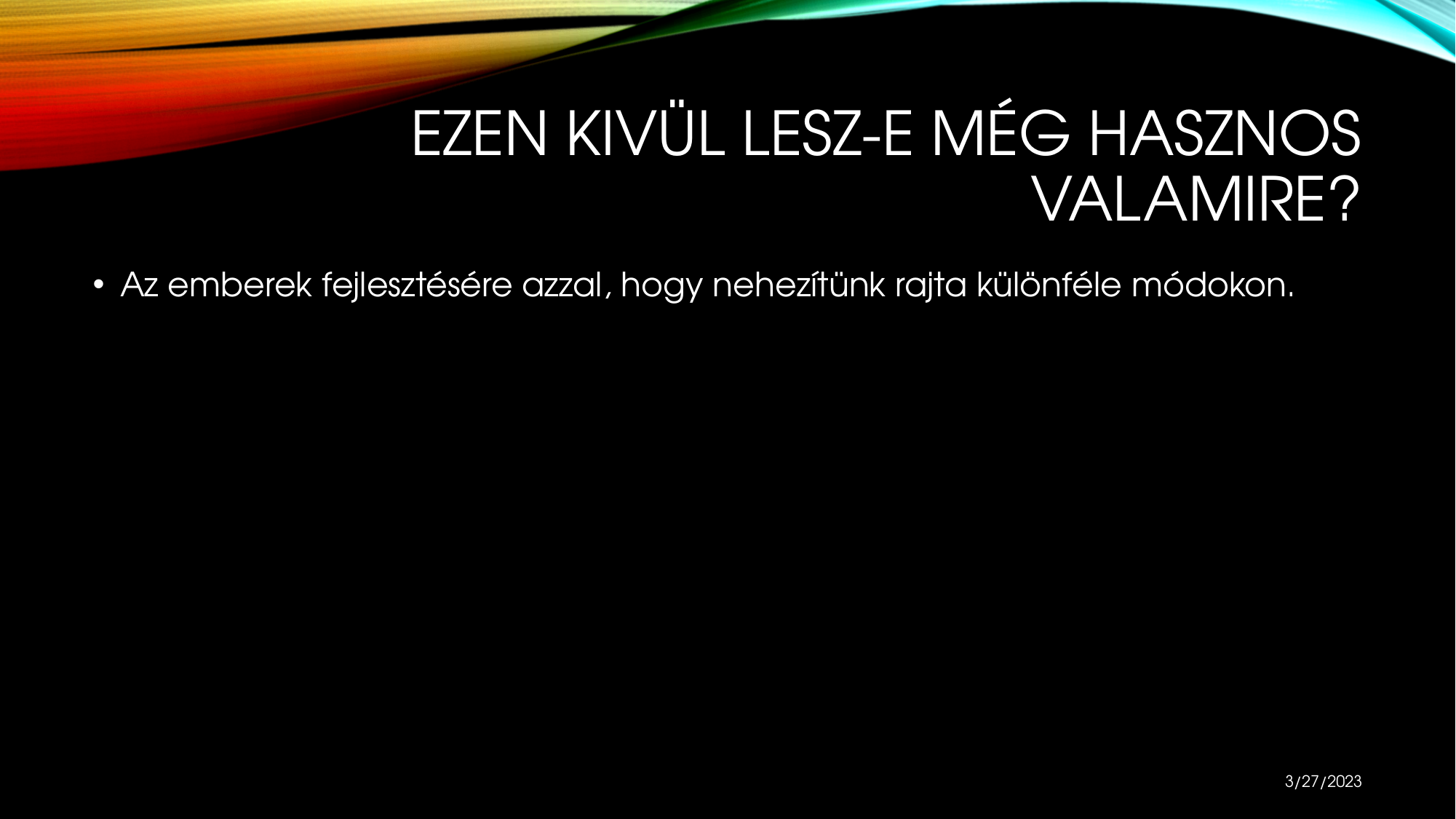

# Ezen kivül lesz-e még hasznos valamire?
Az emberek fejlesztésére azzal, hogy nehezítünk rajta különféle módokon.
3/27/2023